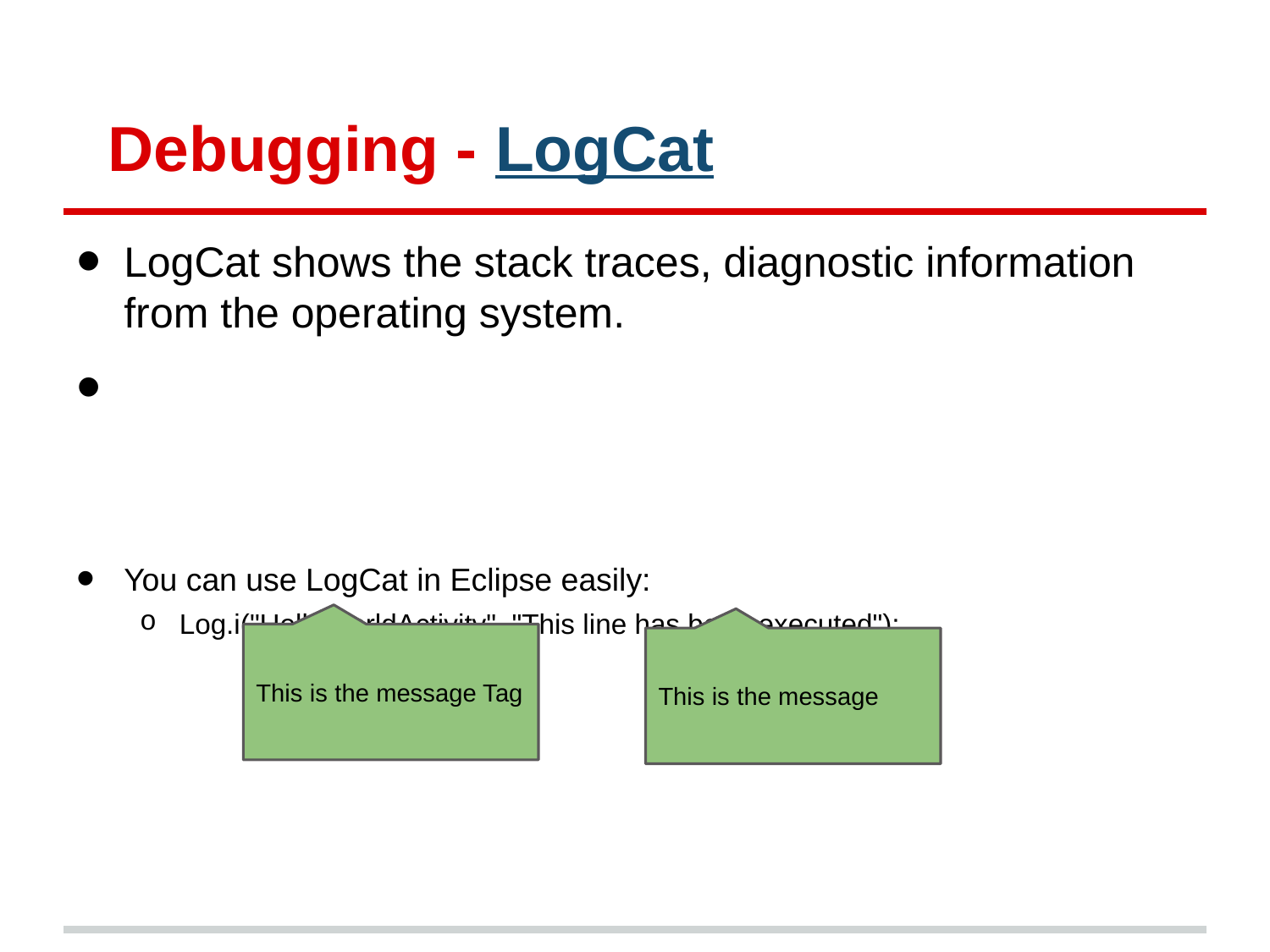

# Debugging - LogCat
LogCat shows the stack traces, diagnostic information from the operating system.

You can use LogCat in Eclipse easily:
Log.i("HelloWorldActivity", "This line has been executed");

This is the message Tag
This is the message